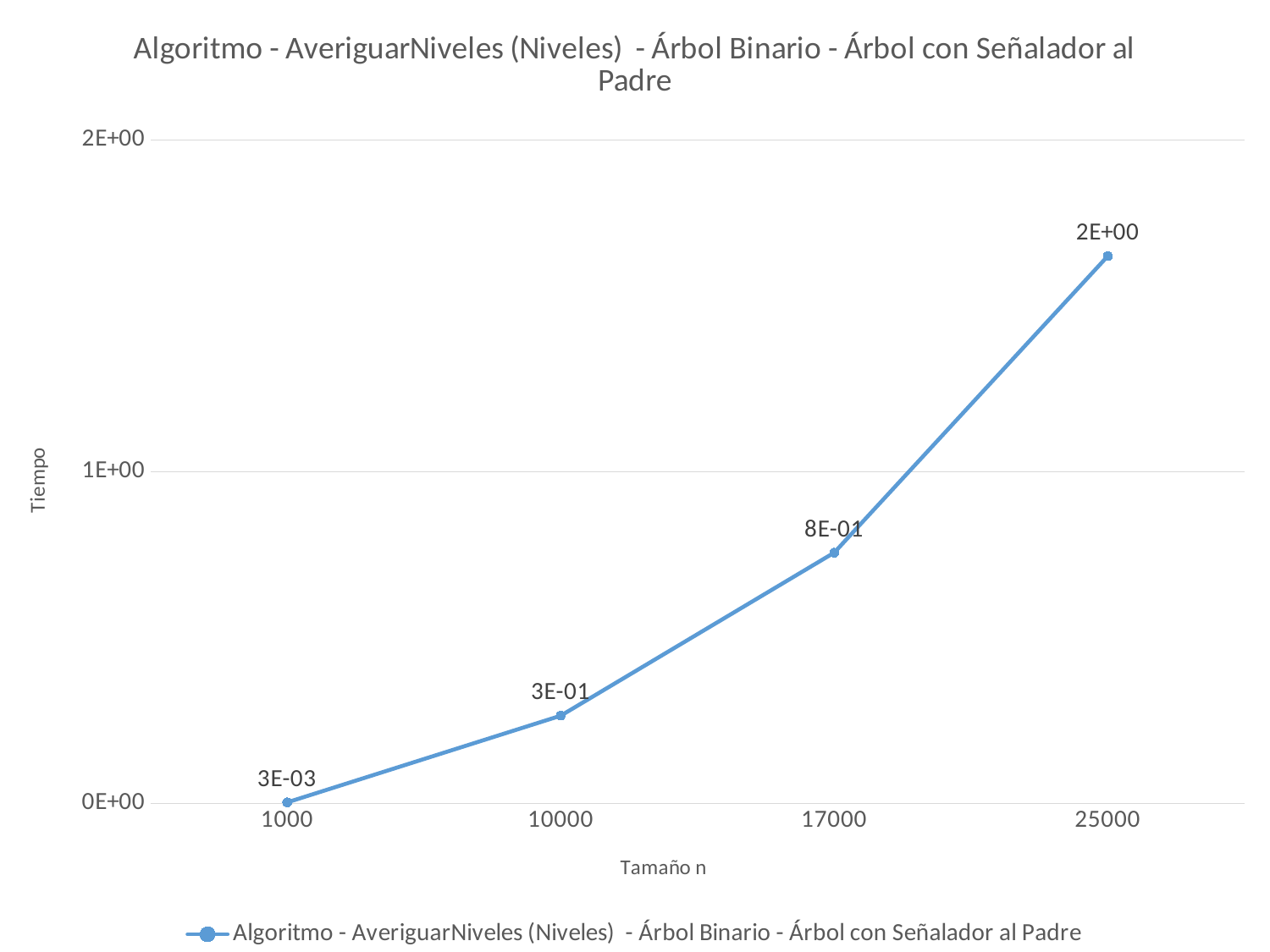

### Chart:

| Category | Algoritmo - AveriguarNiveles (Niveles)  - Árbol Binario - Árbol con Señalador al Padre |
|---|---|
| 1000 | 0.00297809 |
| 10000 | 0.264147 |
| 17000 | 0.755687 |
| 25000 | 1.64983 |